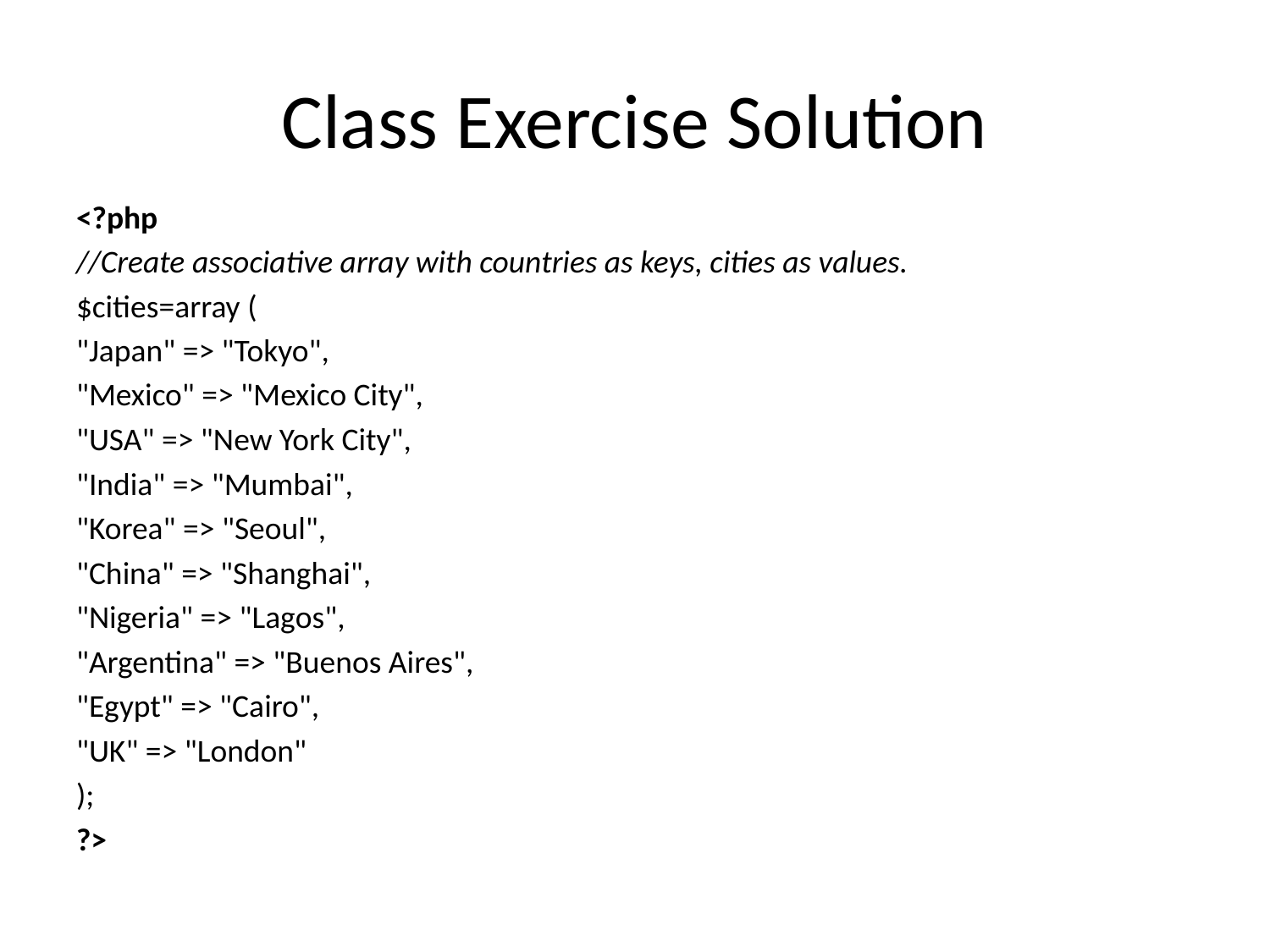

# Class Exercise Solution
<?php
//Create associative array with countries as keys, cities as values.
$cities=array (
"Japan" => "Tokyo",
"Mexico" => "Mexico City",
"USA" => "New York City",
"India" => "Mumbai",
"Korea" => "Seoul",
"China" => "Shanghai",
"Nigeria" => "Lagos",
"Argentina" => "Buenos Aires",
"Egypt" => "Cairo",
"UK" => "London"
);
?>